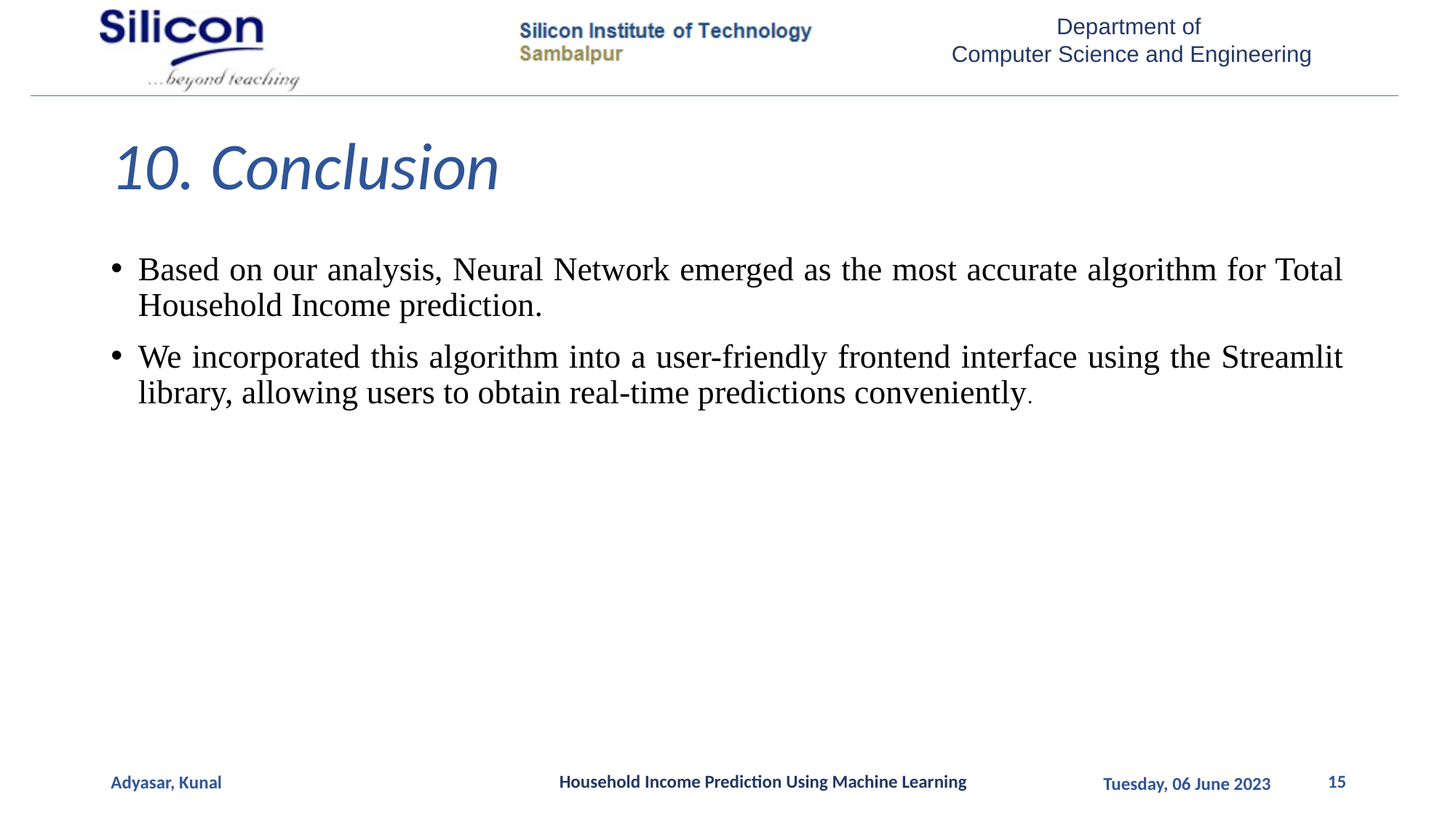

# 10. Conclusion
Based on our analysis, Neural Network emerged as the most accurate algorithm for Total Household Income prediction.
We incorporated this algorithm into a user-friendly frontend interface using the Streamlit library, allowing users to obtain real-time predictions conveniently.
Household Income Prediction Using Machine Learning
15